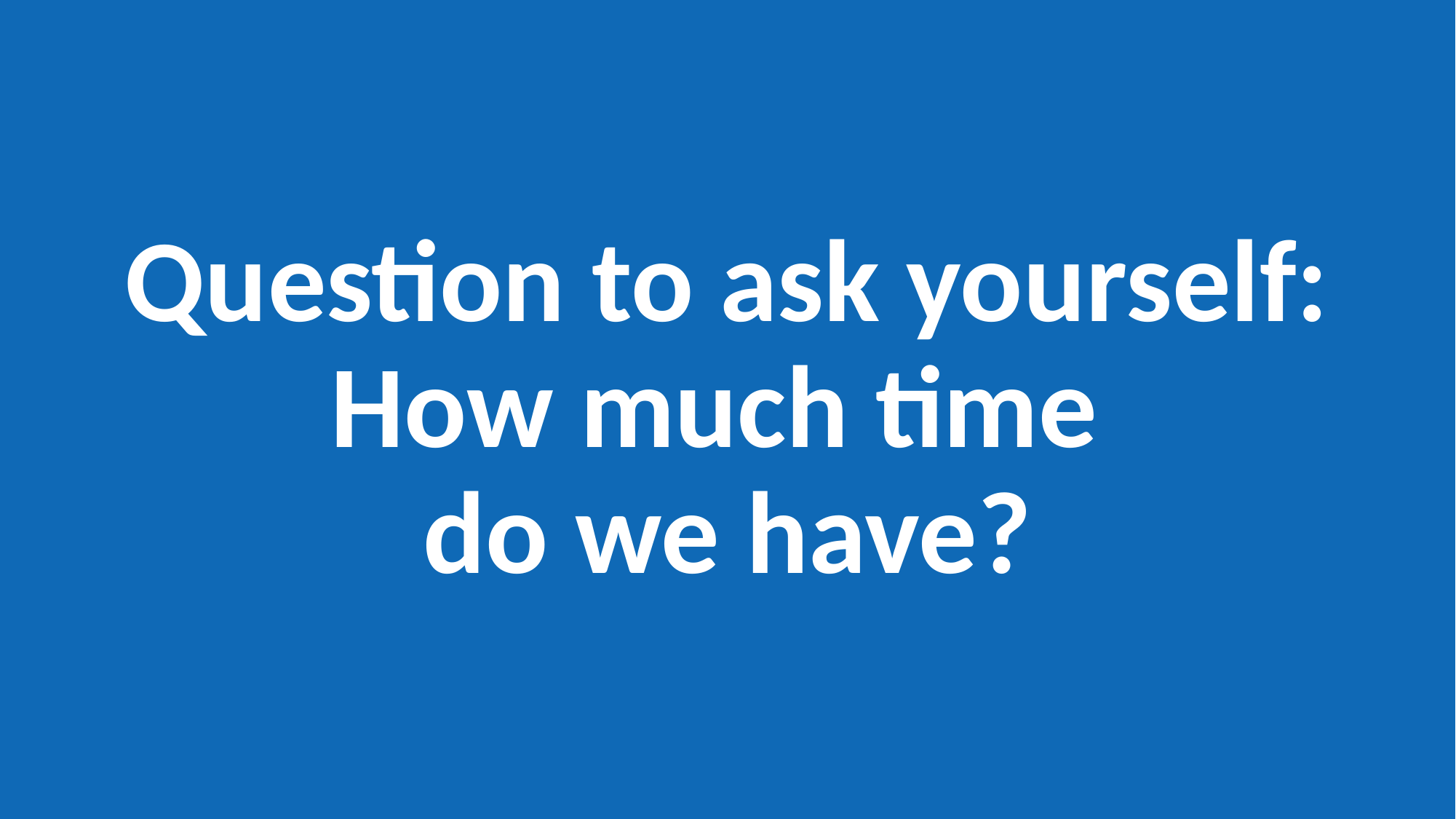

# Question to ask yourself: How much time do we have?